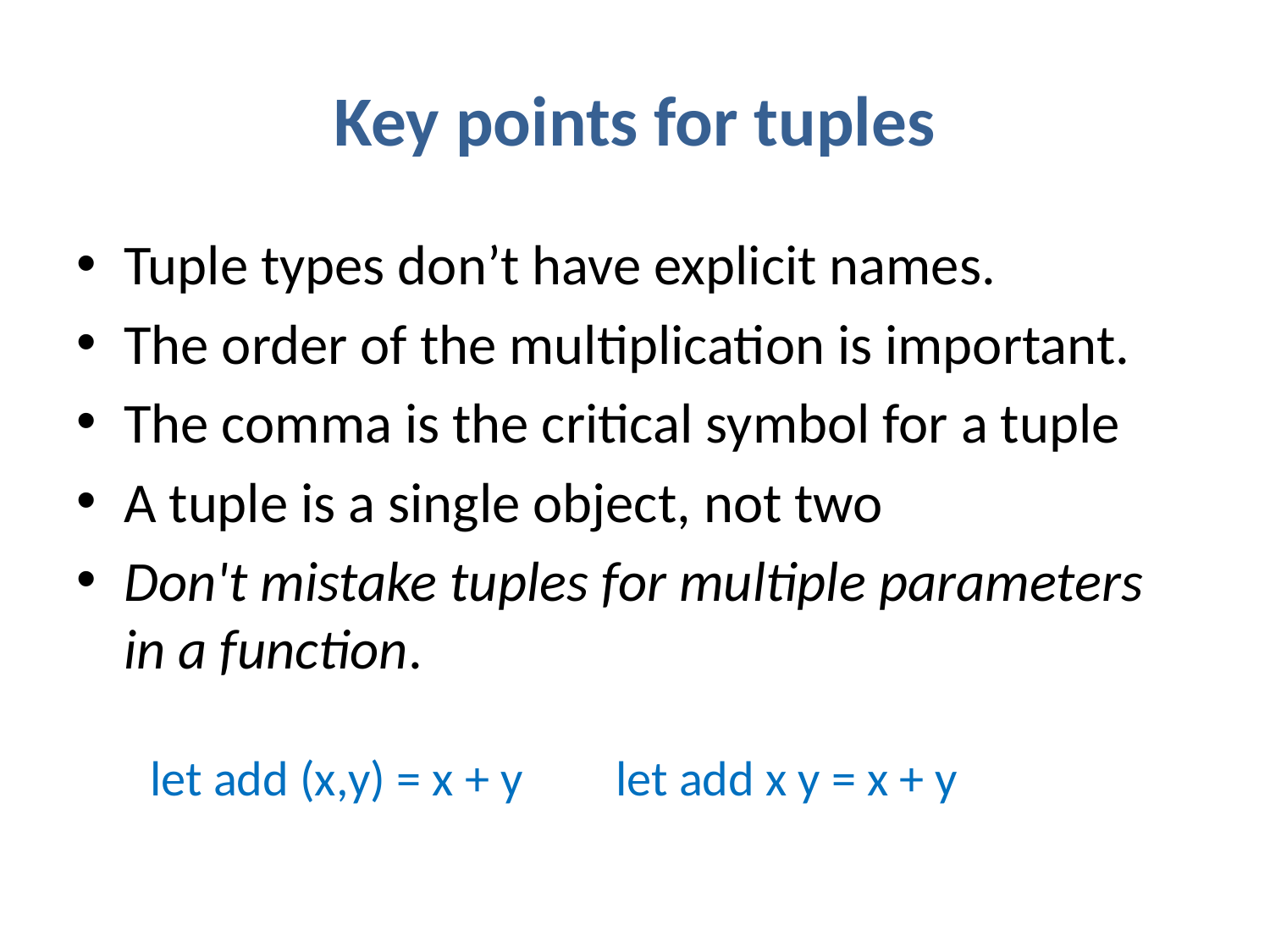

# Key points for tuples
Tuple types don’t have explicit names.
The order of the multiplication is important.
The comma is the critical symbol for a tuple
A tuple is a single object, not two
Don't mistake tuples for multiple parameters in a function.

let add (x,y) = x + y
let add x y = x + y